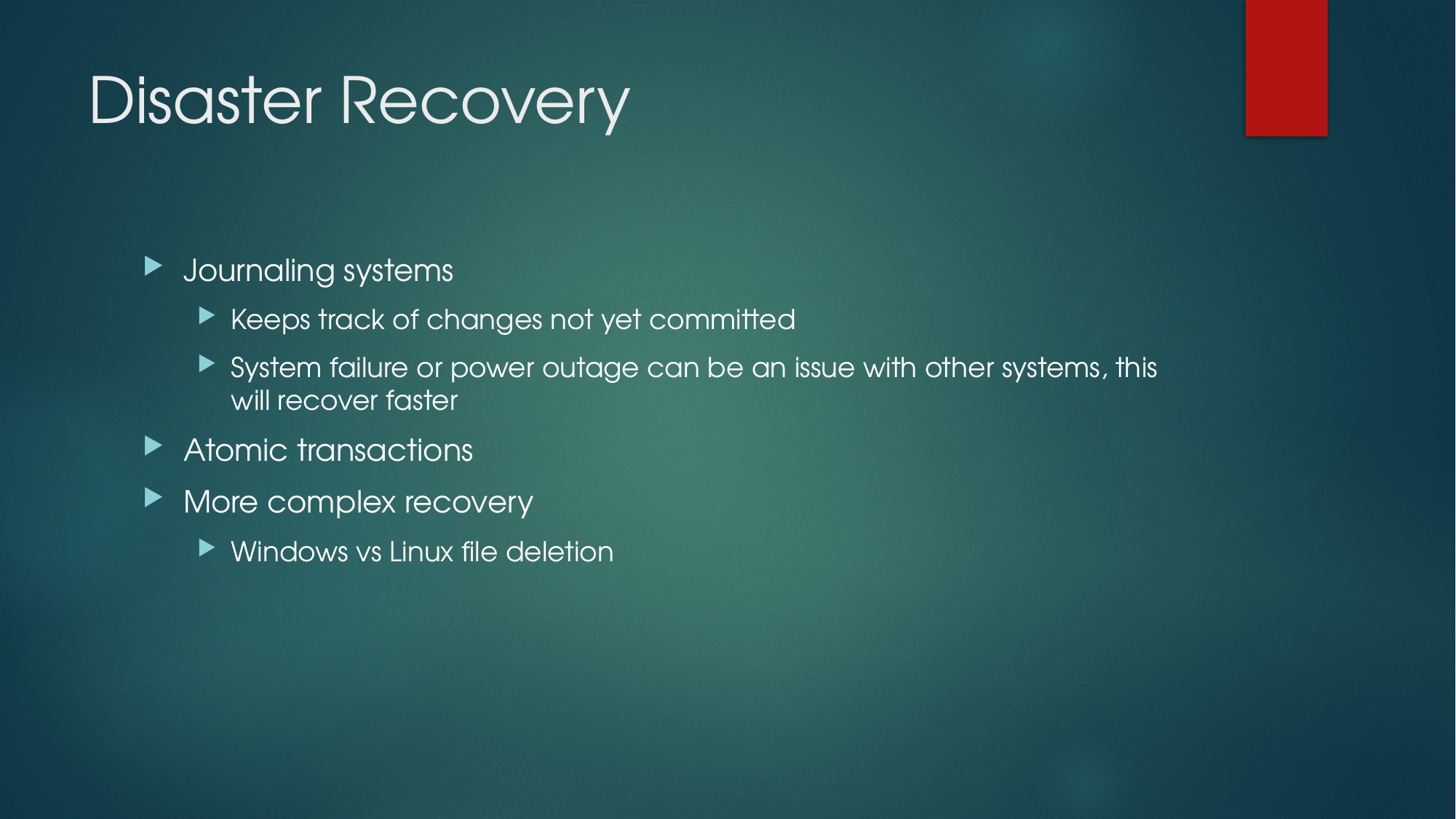

# Disaster Recovery
Journaling systems
Keeps track of changes not yet committed
System failure or power outage can be an issue with other systems, this will recover faster
Atomic transactions
More complex recovery
Windows vs Linux file deletion